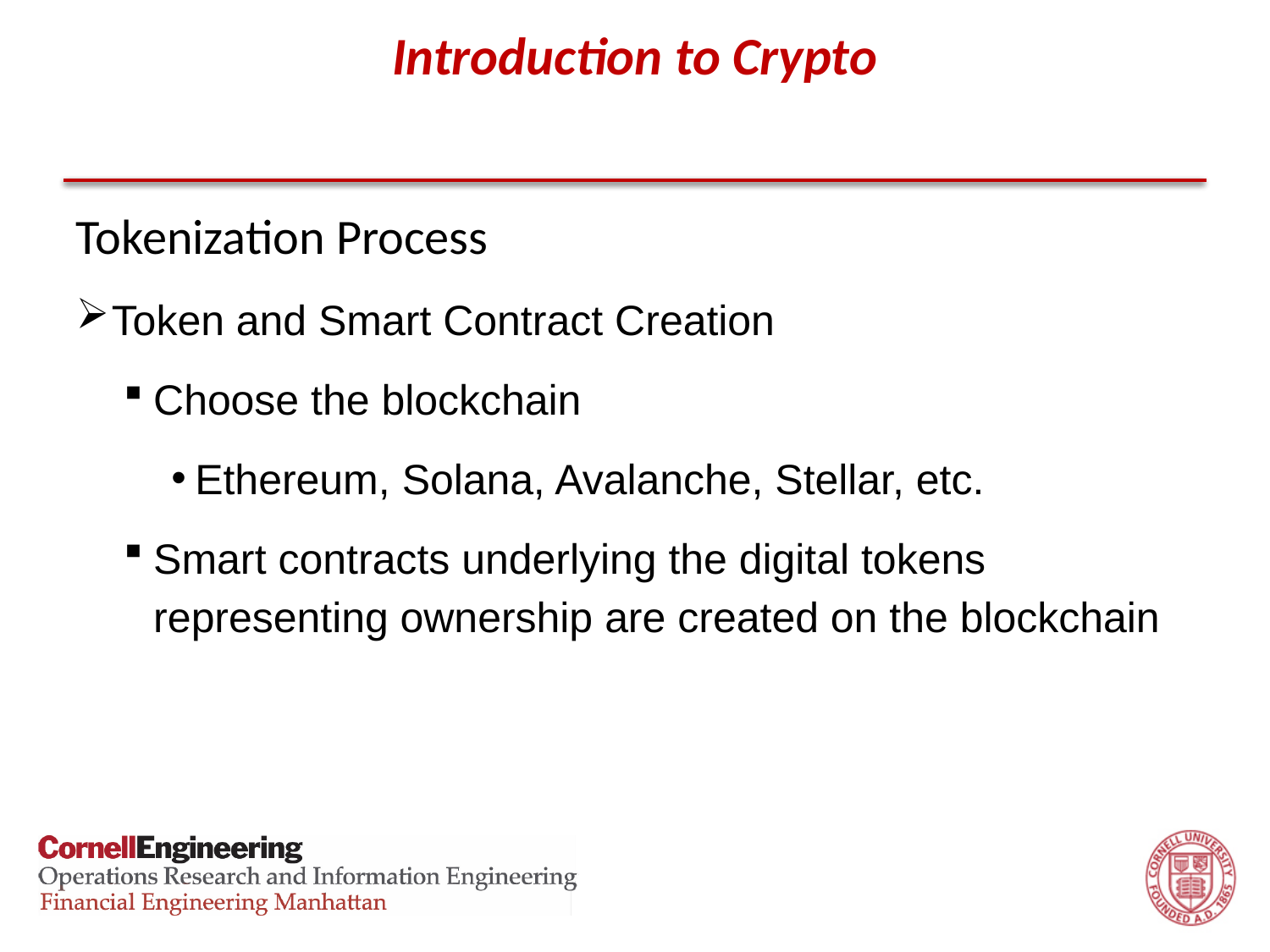

# Introduction to Crypto
Tokenization Process
Token and Smart Contract Creation
Choose the blockchain
Ethereum, Solana, Avalanche, Stellar, etc.
Smart contracts underlying the digital tokens representing ownership are created on the blockchain